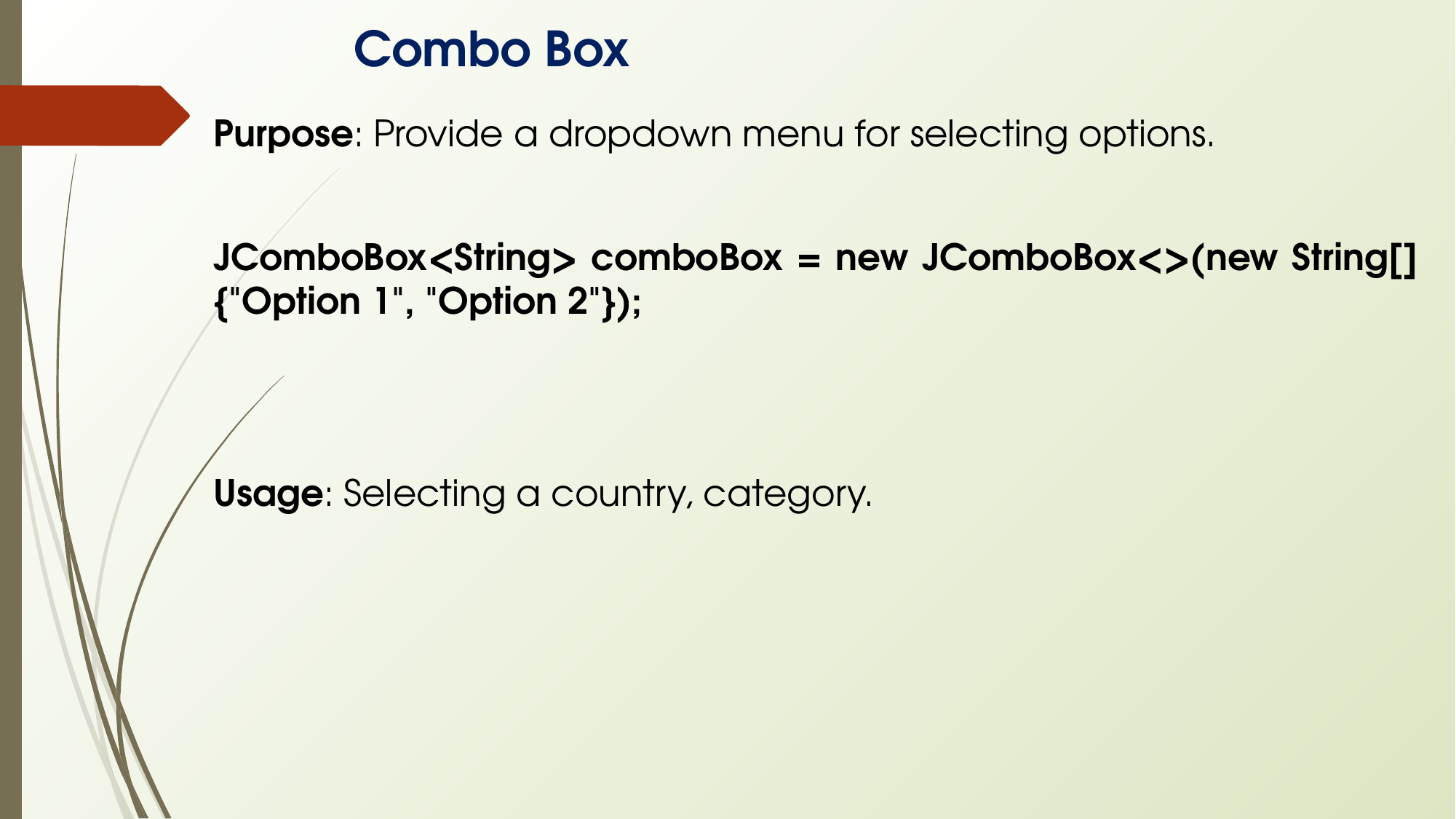

Combo Box

Purpose: Provide a dropdown menu for selecting options.

JComboBox<String> comboBox = new JComboBox<>(new String[] {"Option 1", "Option 2"});

Usage: Selecting a country, category.